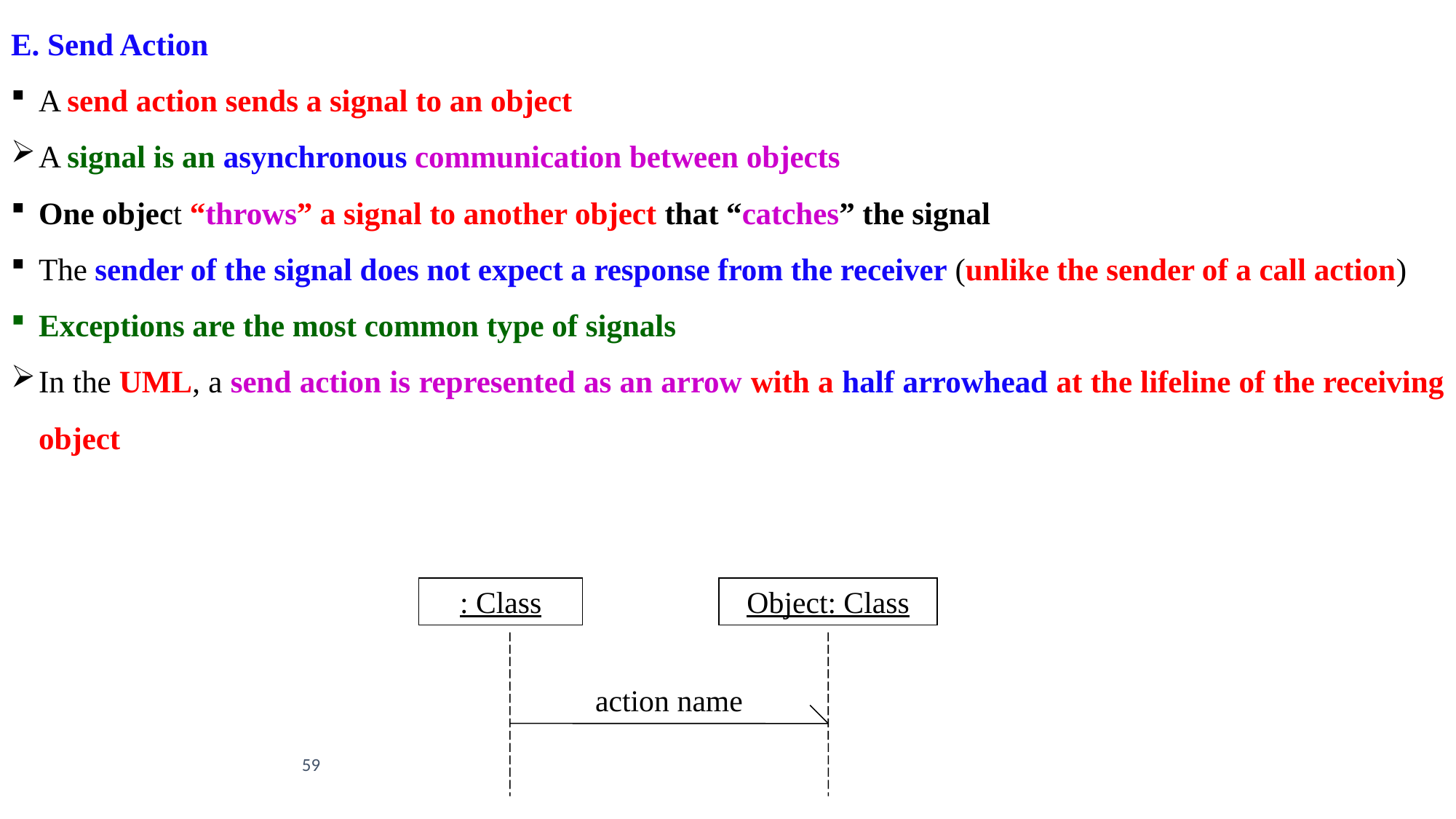

E. Send Action
A send action sends a signal to an object
A signal is an asynchronous communication between objects
One object “throws” a signal to another object that “catches” the signal
The sender of the signal does not expect a response from the receiver (unlike the sender of a call action)
Exceptions are the most common type of signals
In the UML, a send action is represented as an arrow with a half arrowhead at the lifeline of the receiving object
: Class
Object: Class

action name

59